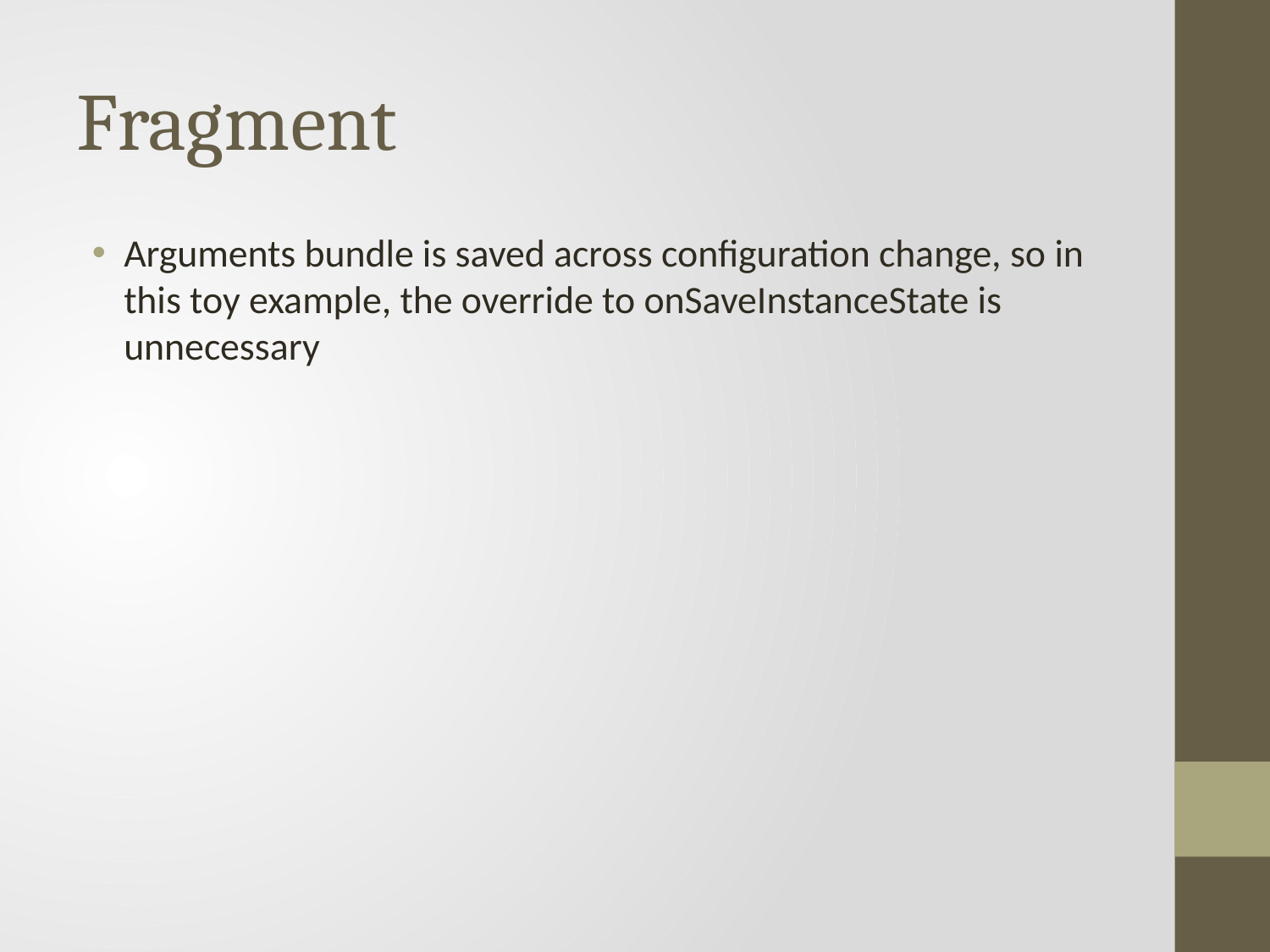

# Fragment
Arguments bundle is saved across configuration change, so in this toy example, the override to onSaveInstanceState is unnecessary